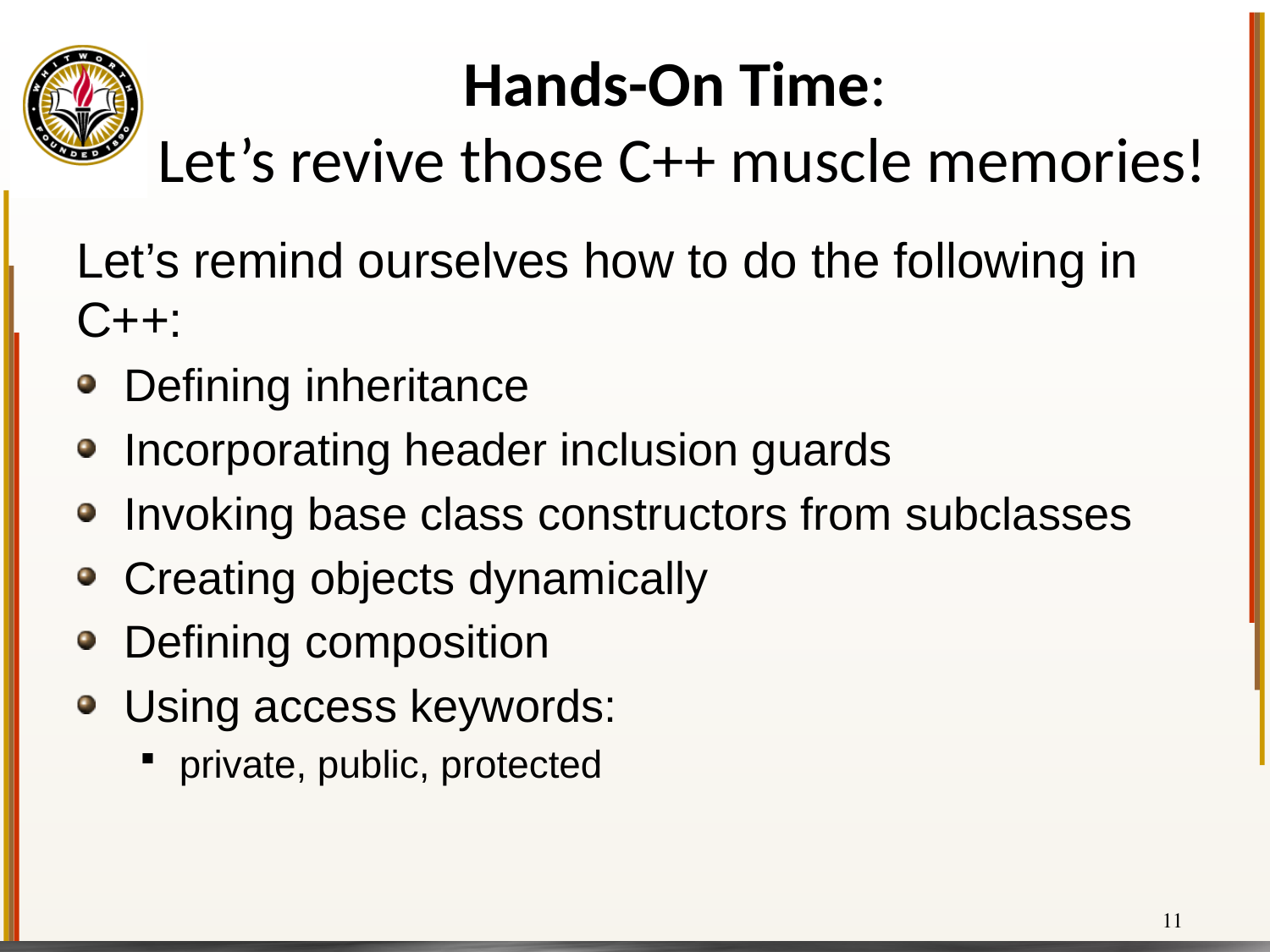

# Hands-On Time: Let’s revive those C++ muscle memories!
Let’s remind ourselves how to do the following in C++:
Defining inheritance
Incorporating header inclusion guards
Invoking base class constructors from subclasses
Creating objects dynamically
Defining composition
Using access keywords:
private, public, protected

11